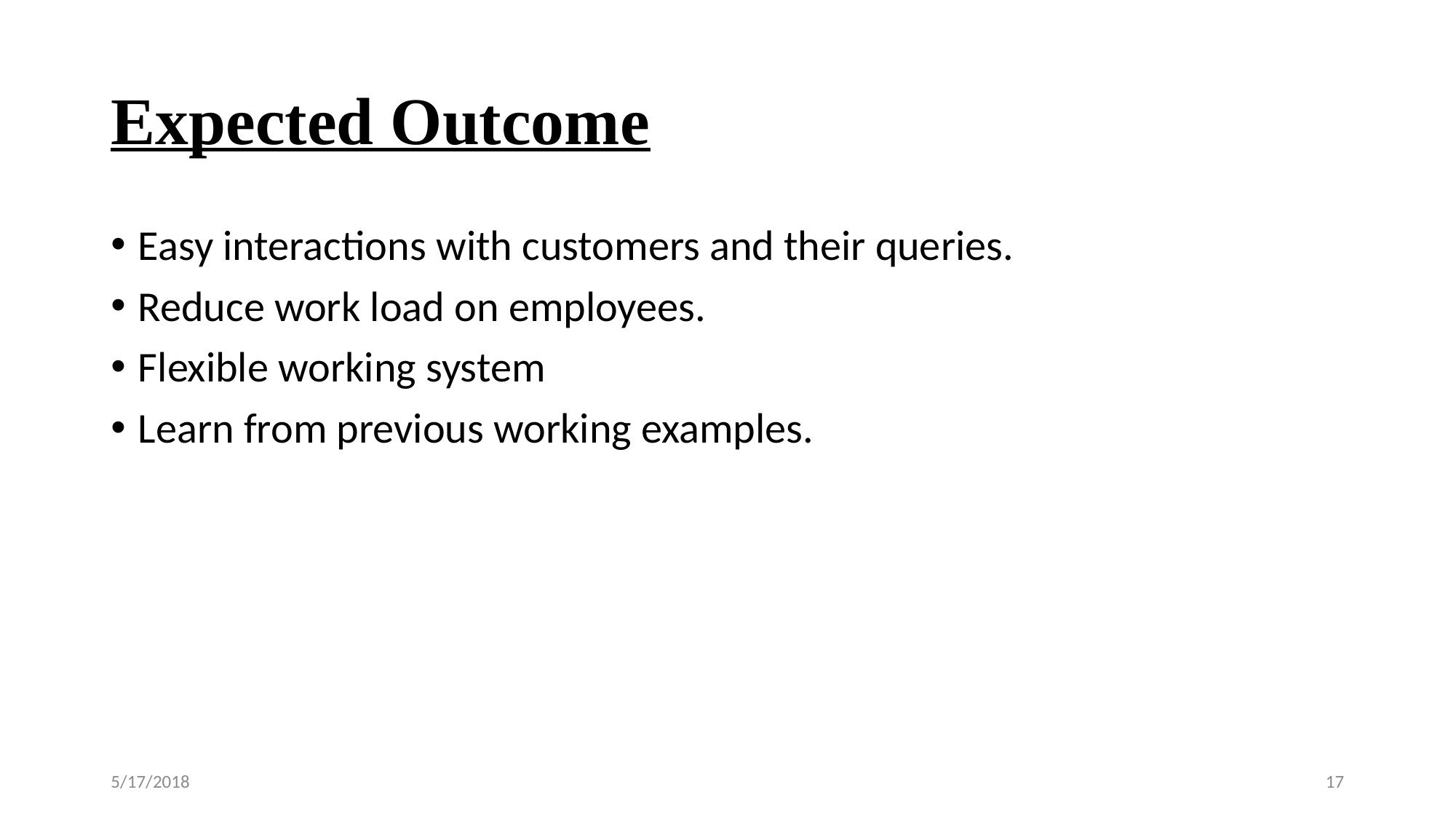

# Expected Outcome
Easy interactions with customers and their queries.
Reduce work load on employees.
Flexible working system
Learn from previous working examples.

5/17/2018
17